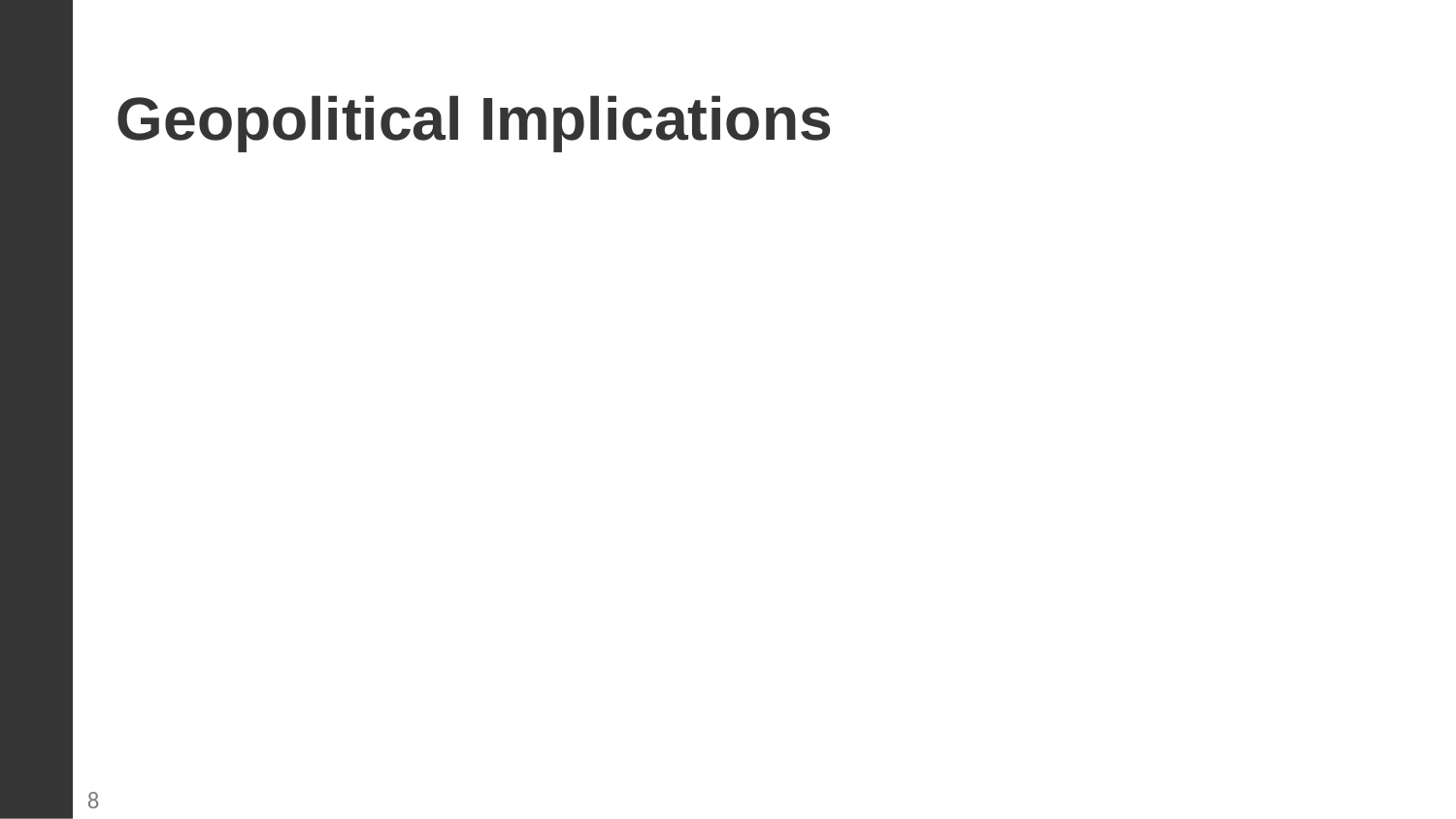

Geopolitical Implications
The attack had significant geopolitical implications, escalating tensions in the region and prompting responses from international actors.
8